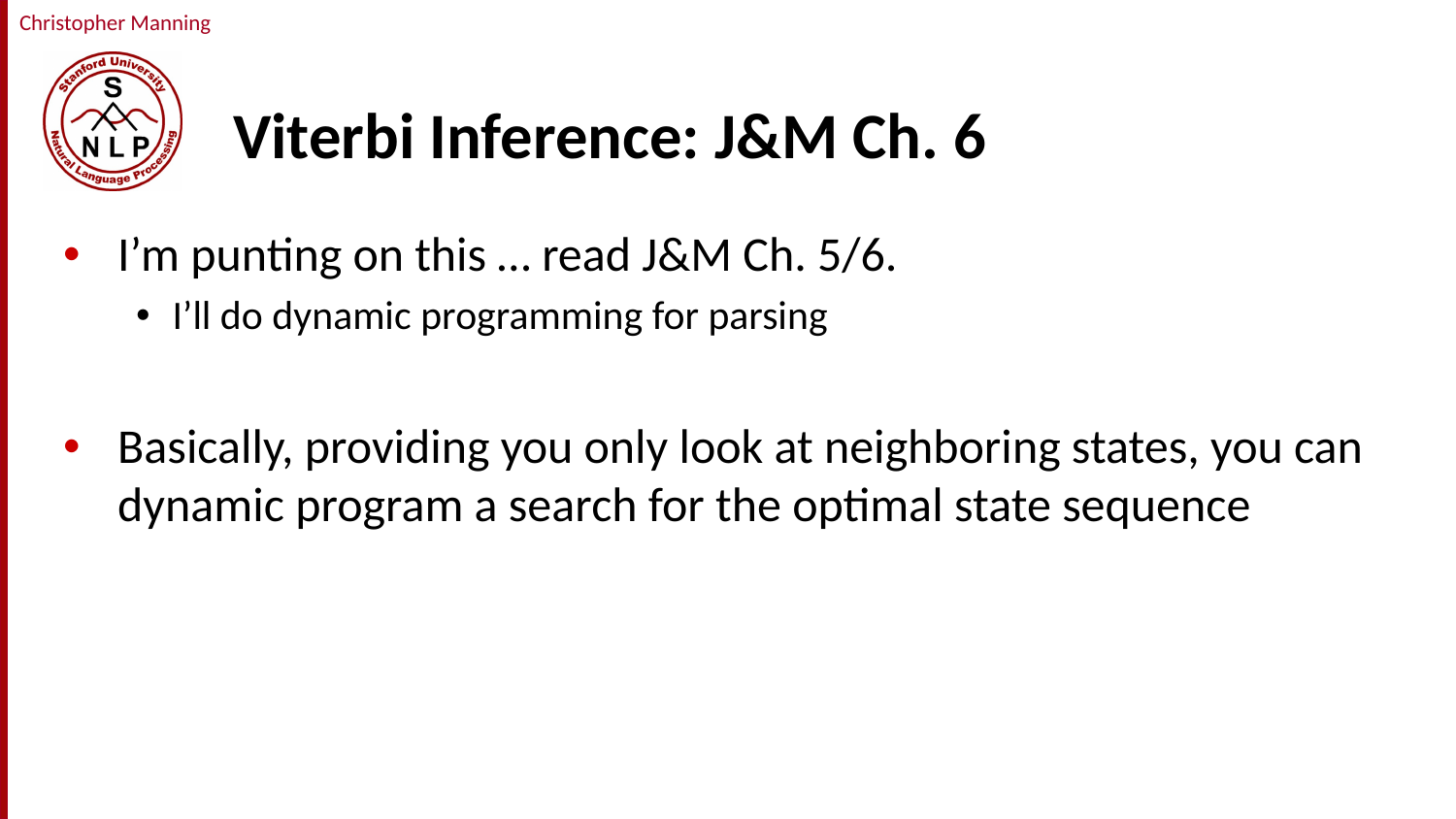

# Viterbi Inference: J&M Ch. 6
I’m punting on this … read J&M Ch. 5/6.
I’ll do dynamic programming for parsing

Basically, providing you only look at neighboring states, you can dynamic program a search for the optimal state sequence